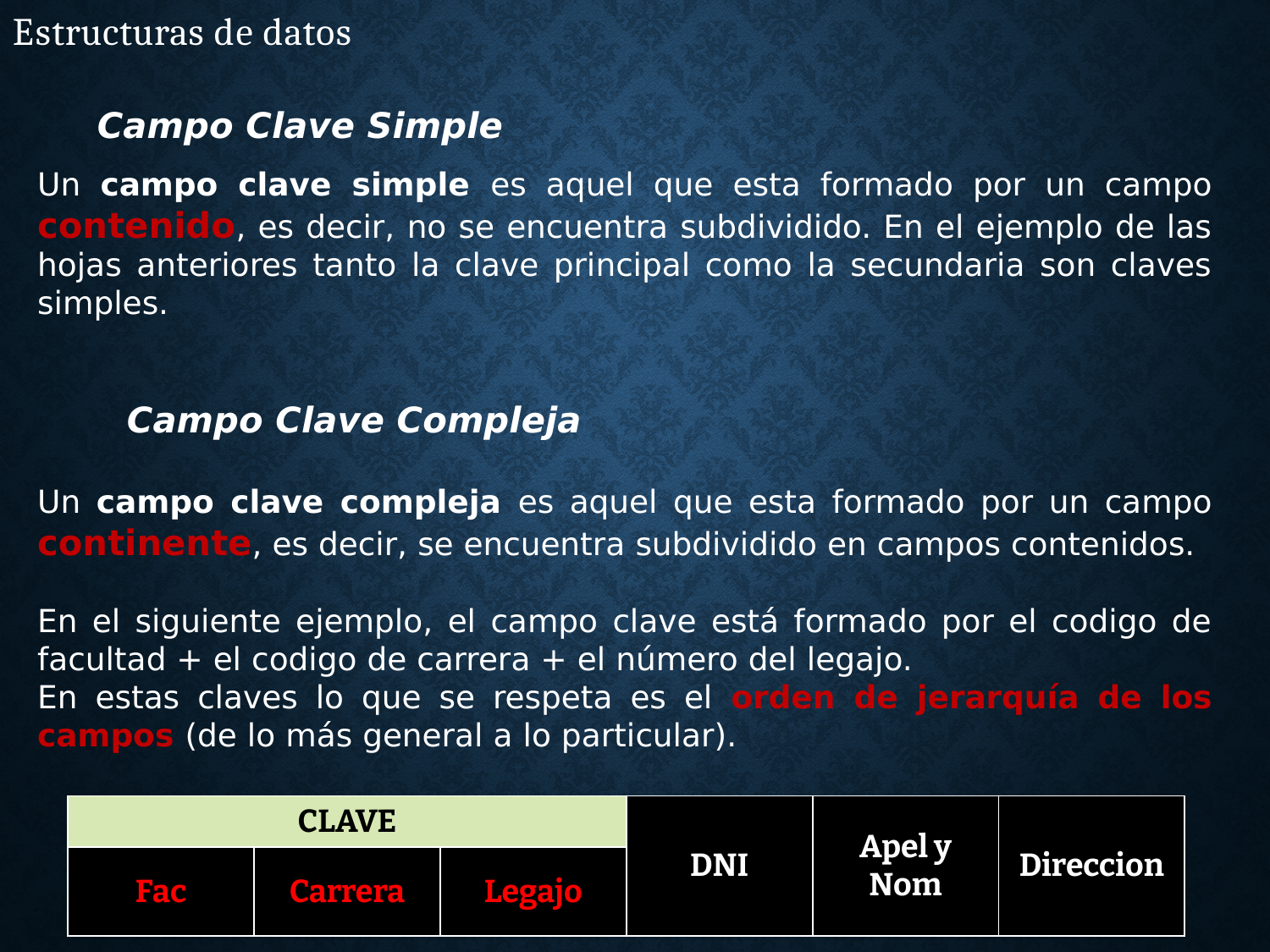

Estructuras de datos
Campo Clave Simple
Un campo clave simple es aquel que esta formado por un campo contenido, es decir, no se encuentra subdividido. En el ejemplo de las hojas anteriores tanto la clave principal como la secundaria son claves simples.

	Campo Clave Compleja

Un campo clave compleja es aquel que esta formado por un campo continente, es decir, se encuentra subdividido en campos contenidos.

En el siguiente ejemplo, el campo clave está formado por el codigo de facultad + el codigo de carrera + el número del legajo.
En estas claves lo que se respeta es el orden de jerarquía de los campos (de lo más general a lo particular).
| CLAVE |  |  | DNI | Apel y Nom | Direccion |
| --- | --- | --- | --- | --- | --- |
| Fac | Carrera | Legajo |  |  |  |